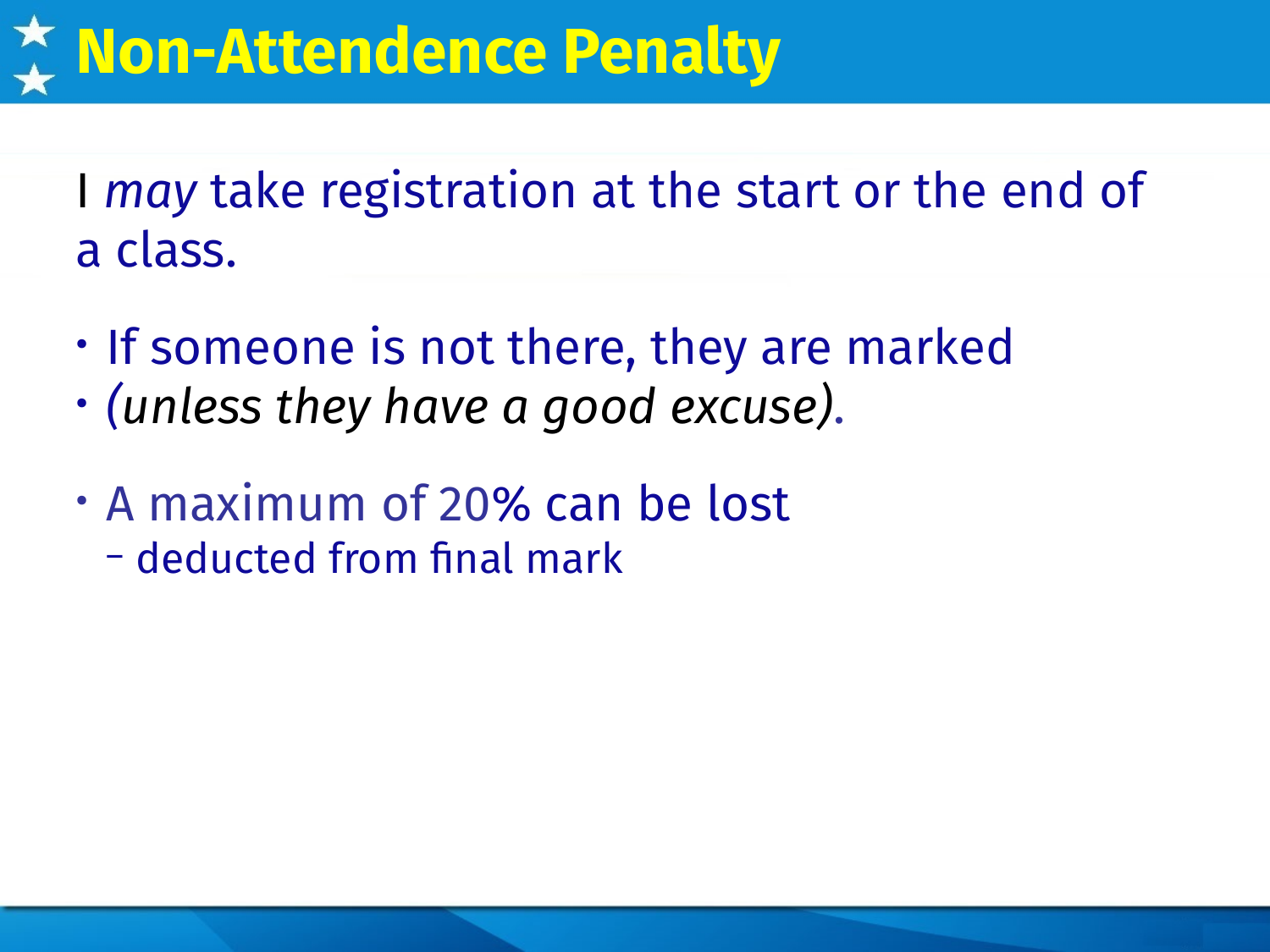

Non-Attendence Penalty
I may take registration at the start or the end of a class.

If someone is not there, they are marked
(unless they have a good excuse).

A maximum of 20% can be lost
deducted from final mark